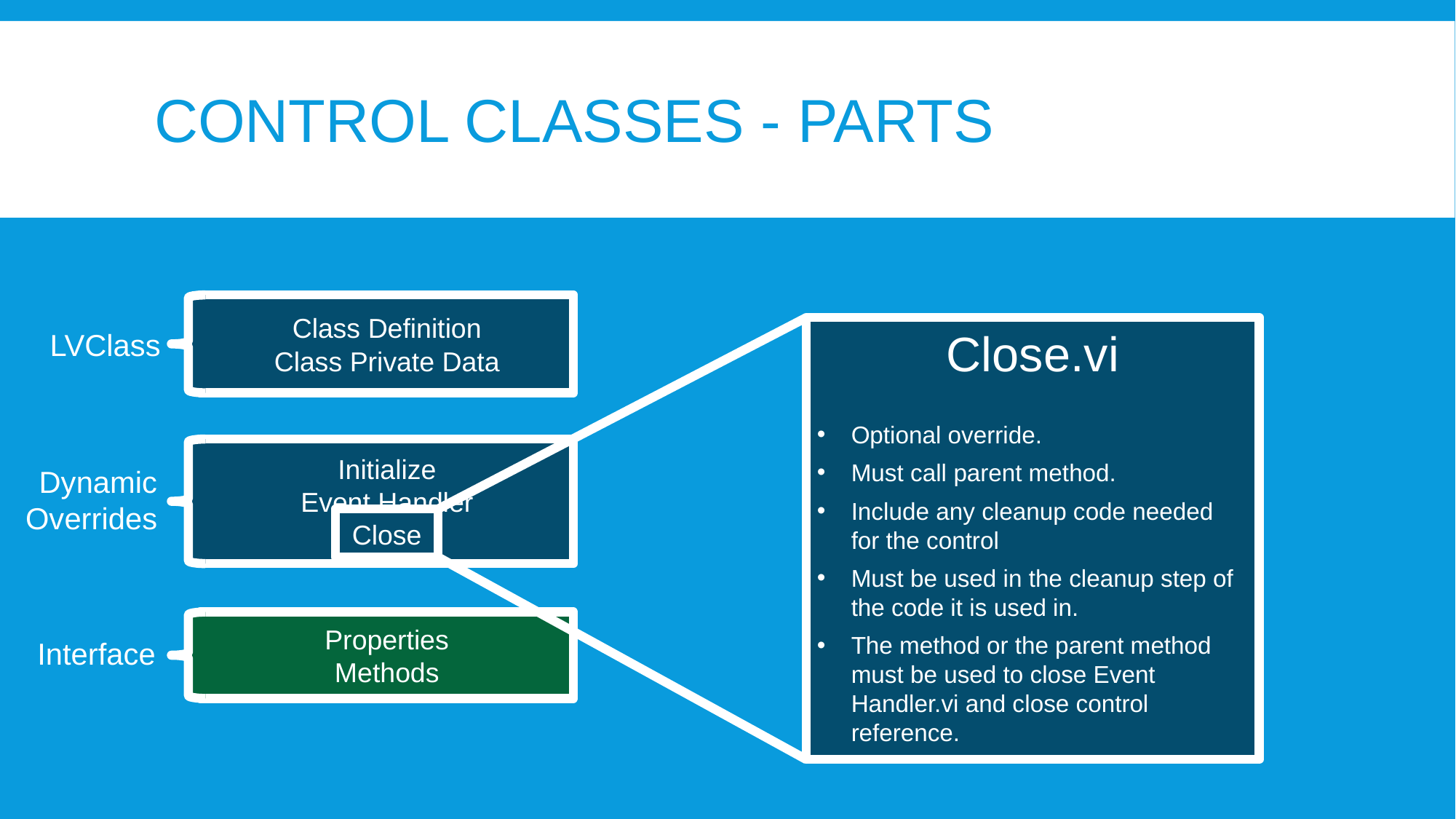

# Control Classes - Parts
Class Definition
Class Private Data

Close.vi

Optional override.
Must call parent method.
Include any cleanup code needed for the control
Must be used in the cleanup step of the code it is used in.
The method or the parent method must be used to close Event Handler.vi and close control reference.

LVClass

Initialize
Event Handler
Close
Dynamic
Overrides

Properties
Methods
Interface